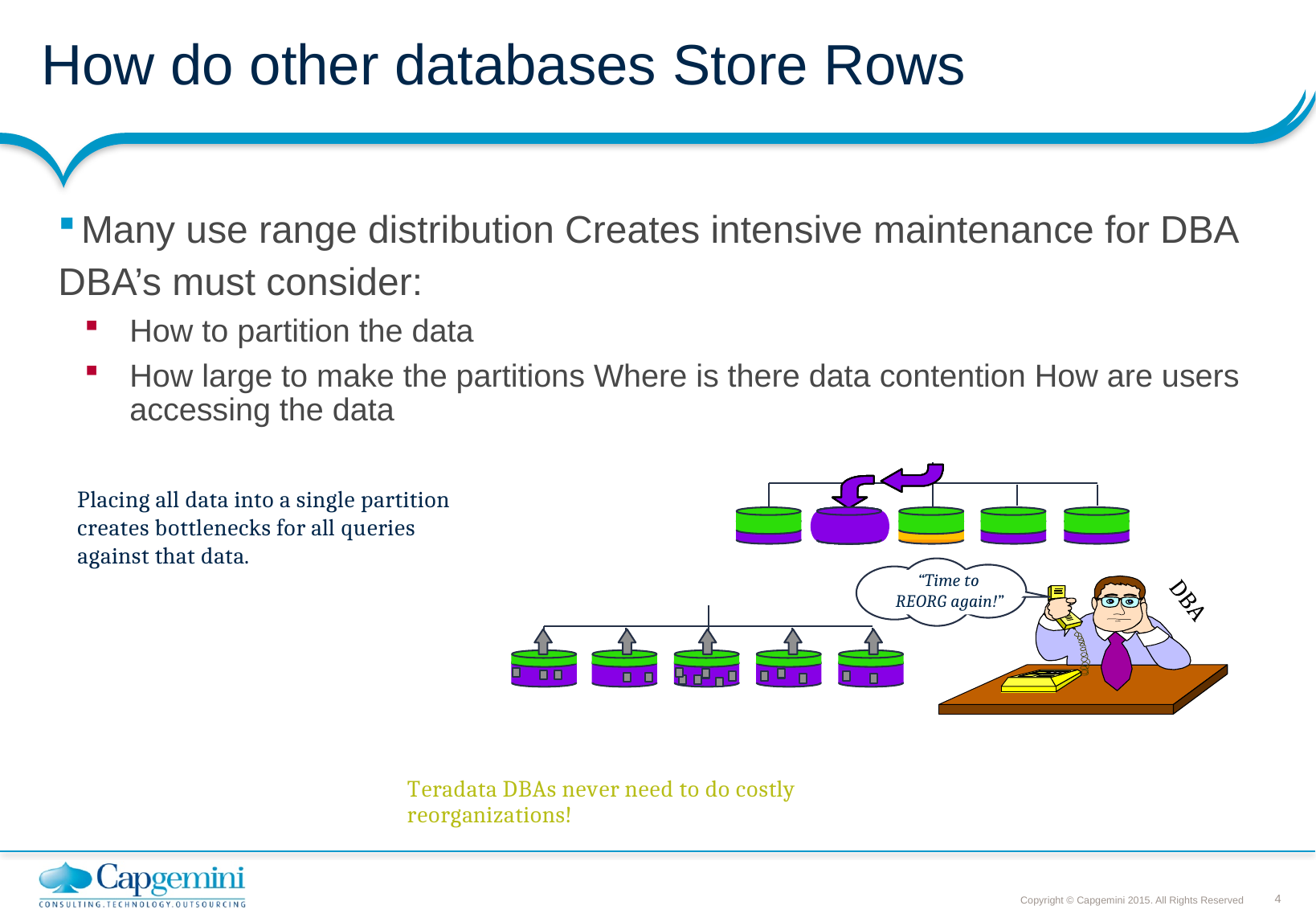

# How do other databases Store Rows

Many use range distribution Creates intensive maintenance for DBA
DBA’s must consider:
How to partition the data
How large to make the partitions Where is there data contention How are users accessing the data

Placing all data into a single partition
creates bottlenecks for all queries against that data.

“Time to

REORG again!”

Teradata DBAs never need to do costly reorganizations!